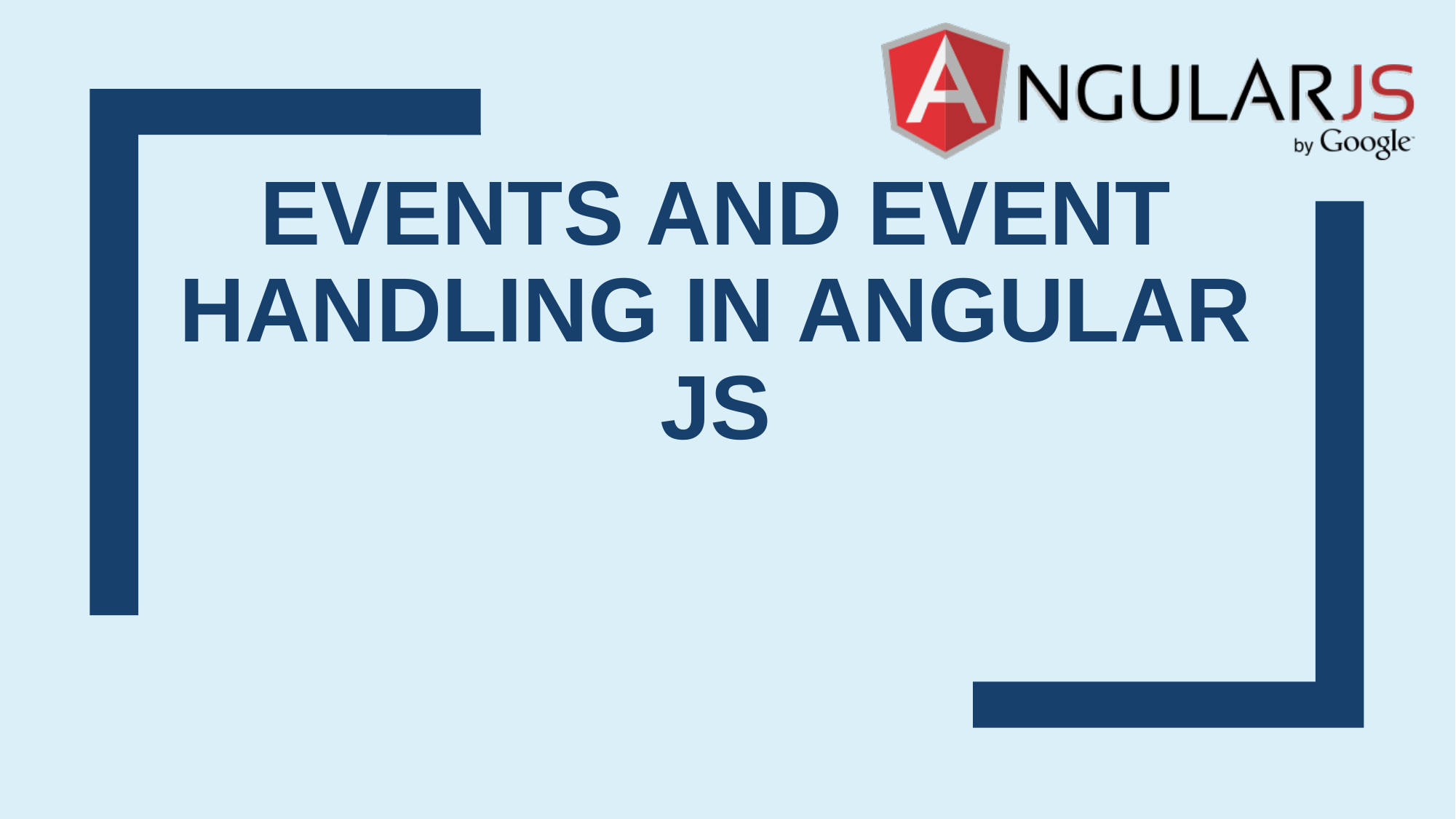

# EVENTS and event HANDLING IN ANGULAR JS